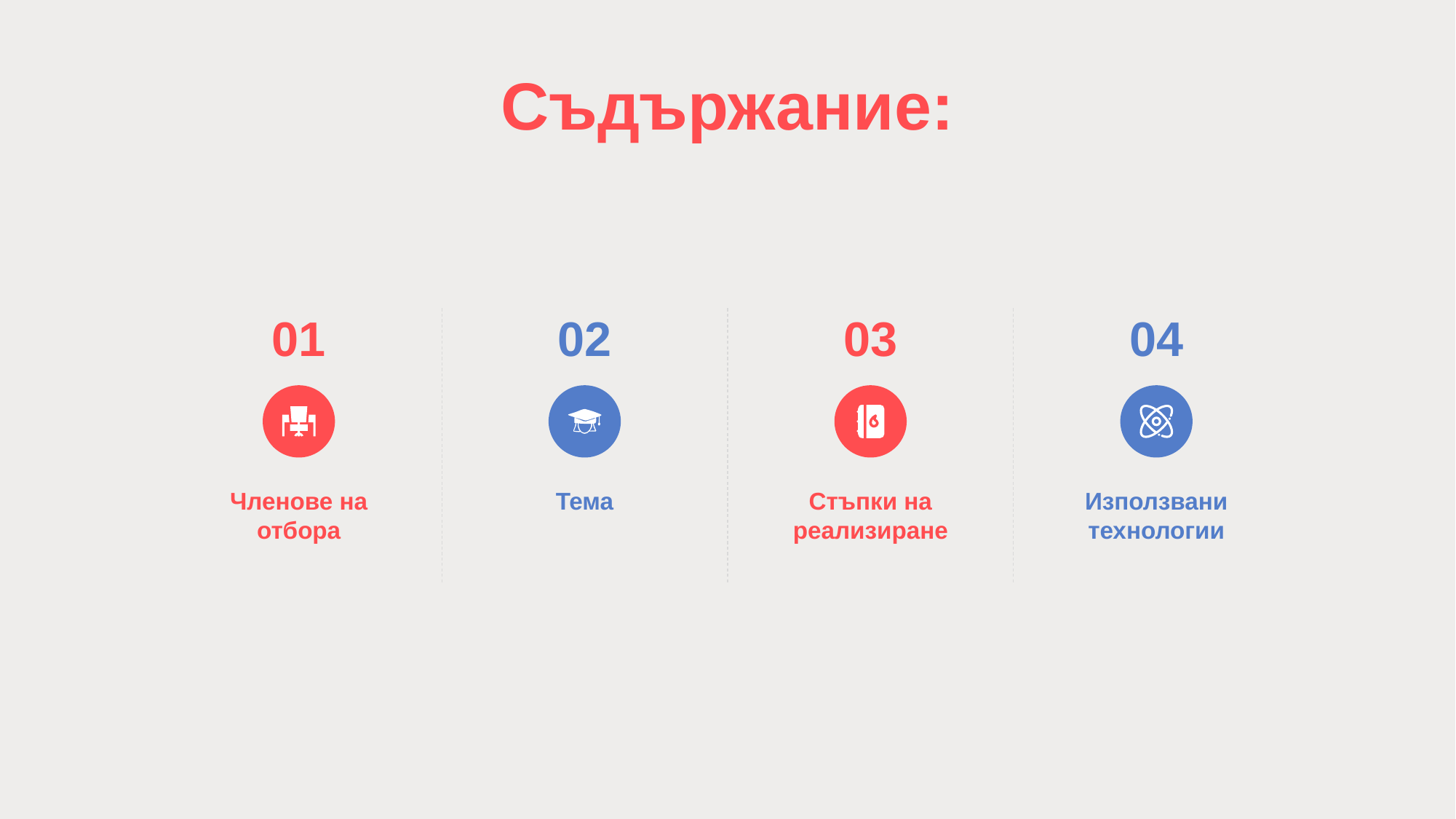

Съдържание:
01

Членове на отбора
02

Тема
03

Стъпки на реализиране

04

Използвани технологии